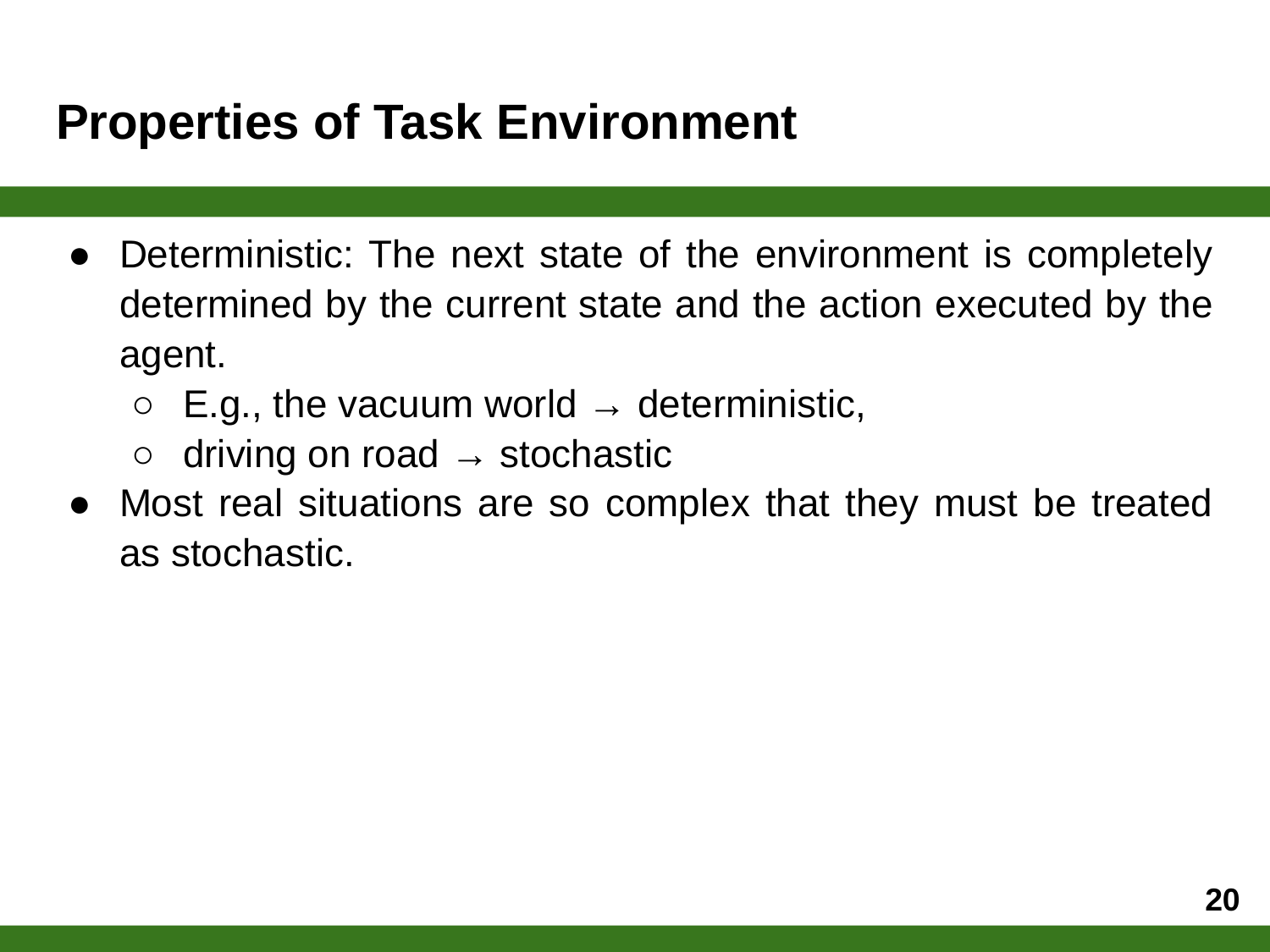

# Properties of Task Environment
Deterministic: The next state of the environment is completely determined by the current state and the action executed by the agent.
E.g., the vacuum world → deterministic,
driving on road → stochastic
Most real situations are so complex that they must be treated as stochastic.
20